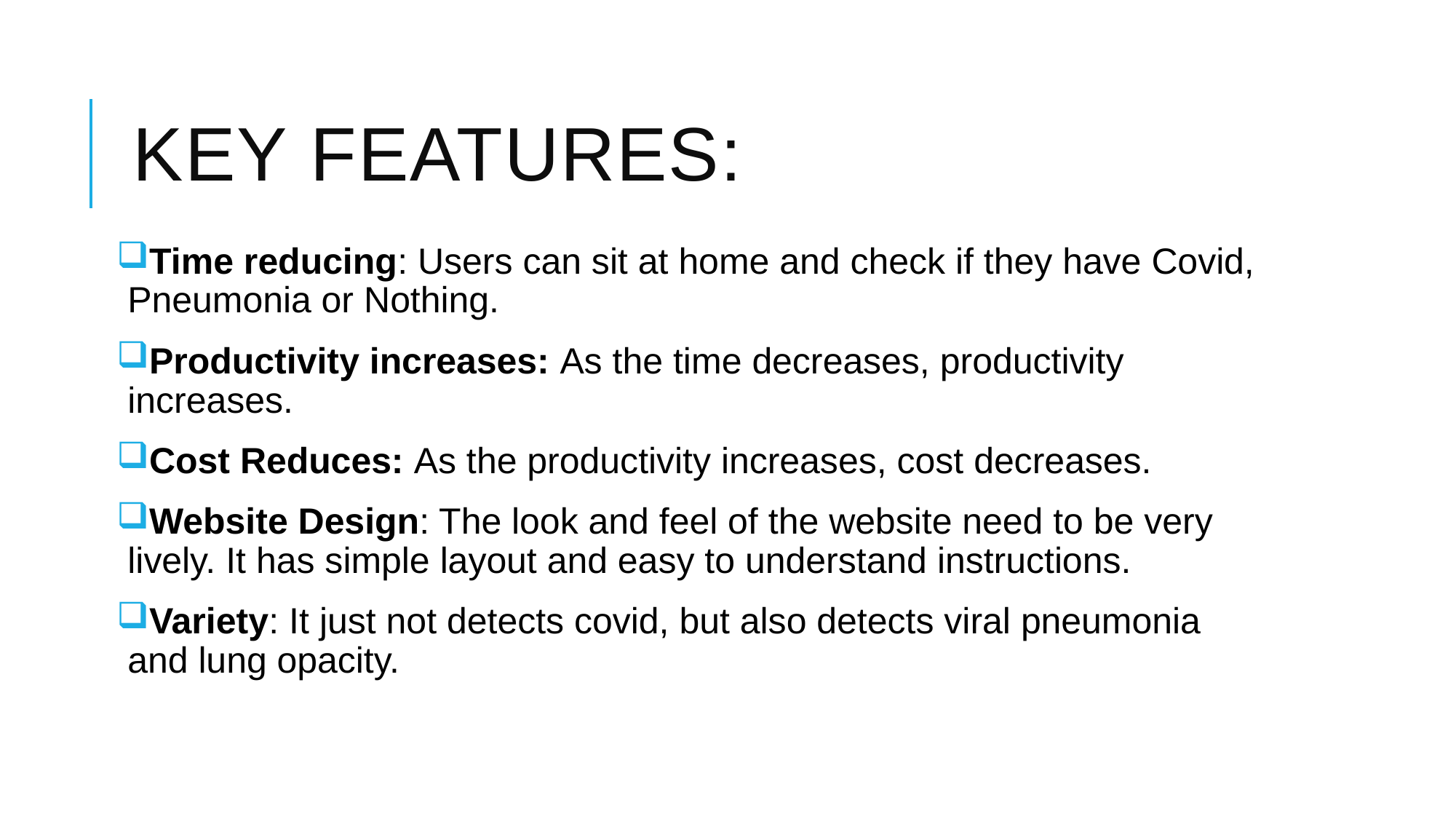

# Key Features:
Time reducing: Users can sit at home and check if they have Covid, Pneumonia or Nothing.
Productivity increases: As the time decreases, productivity increases.
Cost Reduces: As the productivity increases, cost decreases.
Website Design: The look and feel of the website need to be very lively. It has simple layout and easy to understand instructions.
Variety: It just not detects covid, but also detects viral pneumonia and lung opacity.